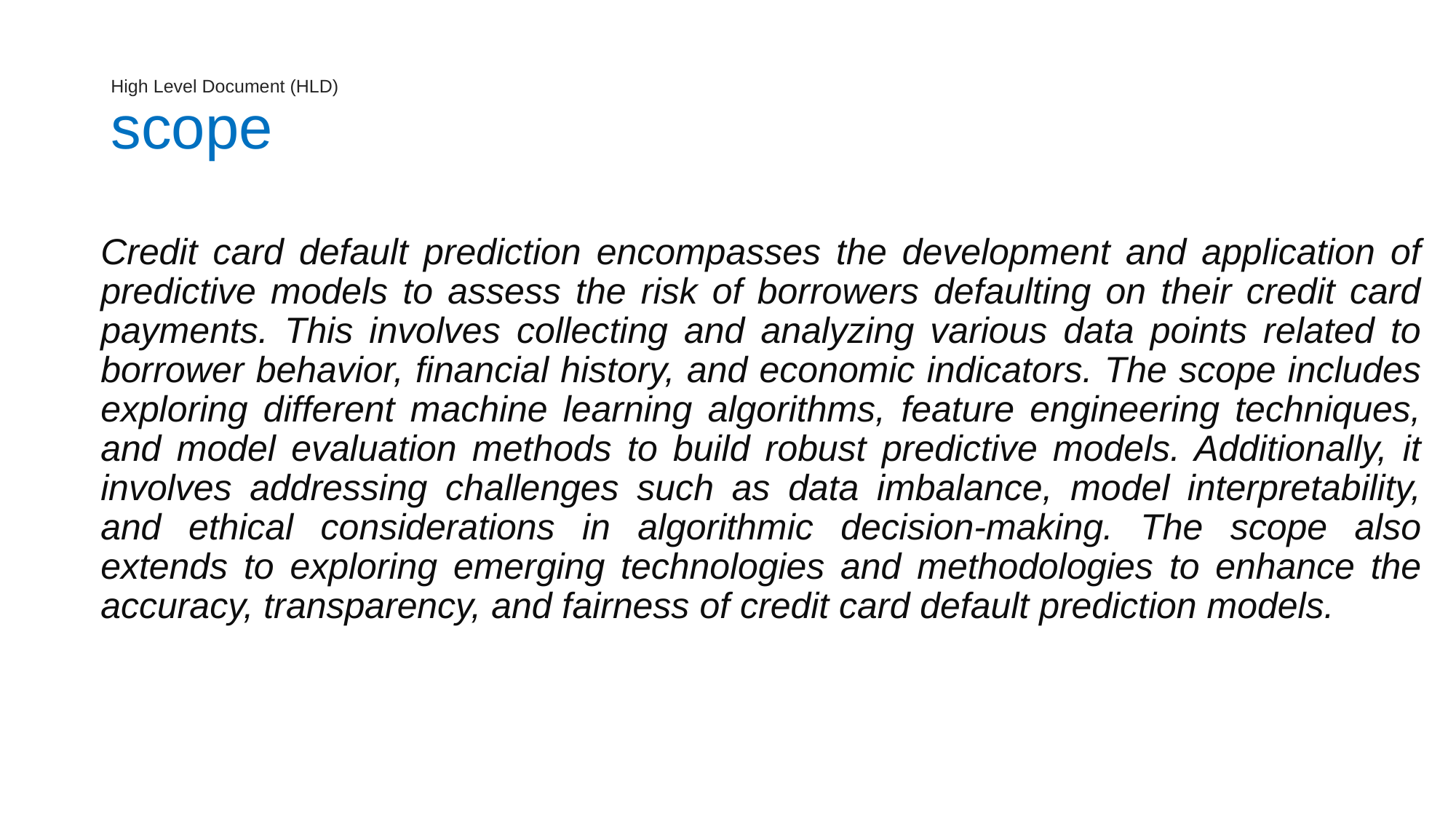

# High Level Document (HLD) scope
Credit card default prediction encompasses the development and application of predictive models to assess the risk of borrowers defaulting on their credit card payments. This involves collecting and analyzing various data points related to borrower behavior, financial history, and economic indicators. The scope includes exploring different machine learning algorithms, feature engineering techniques, and model evaluation methods to build robust predictive models. Additionally, it involves addressing challenges such as data imbalance, model interpretability, and ethical considerations in algorithmic decision-making. The scope also extends to exploring emerging technologies and methodologies to enhance the accuracy, transparency, and fairness of credit card default prediction models.